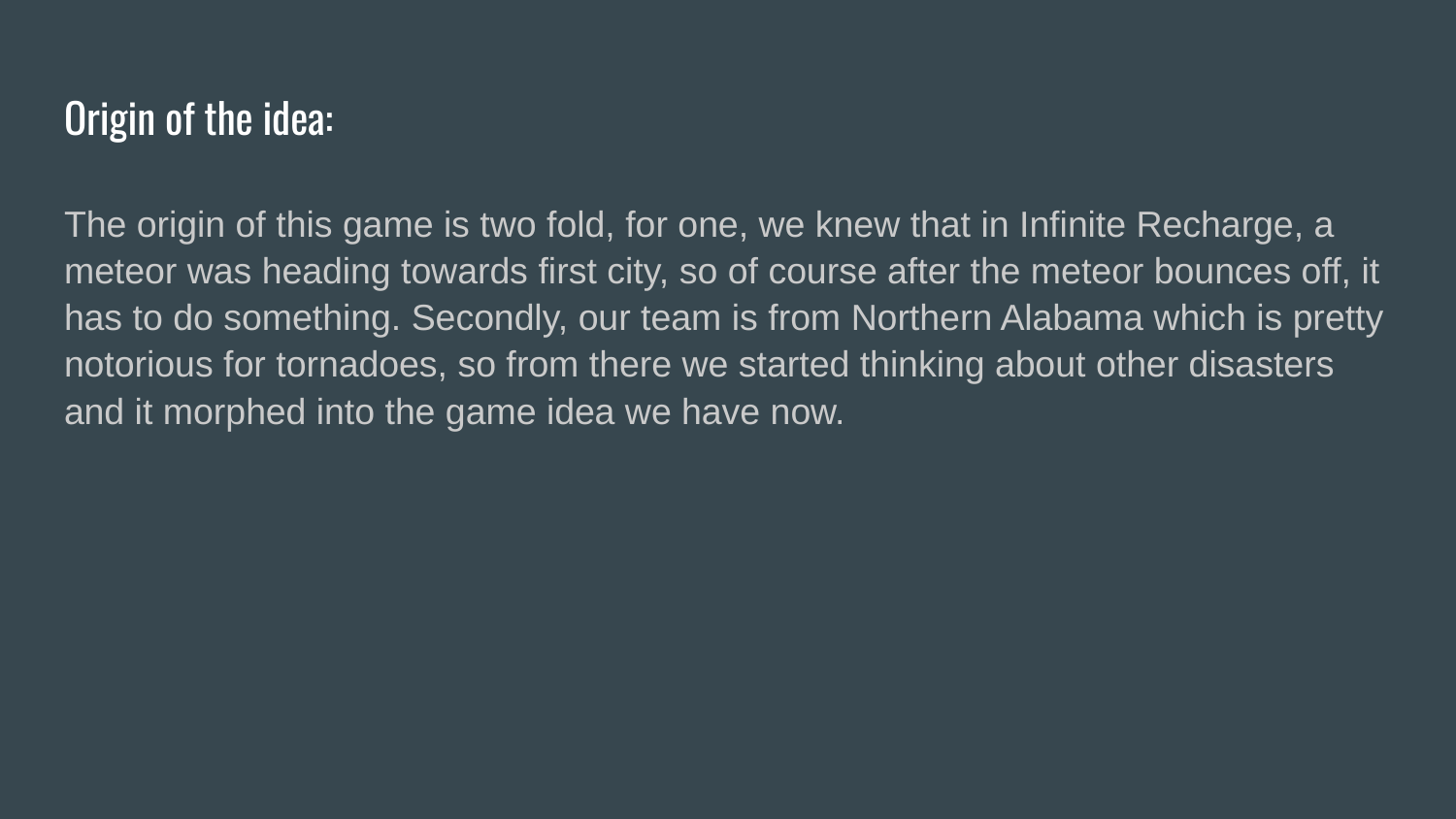

# Origin of the idea:
The origin of this game is two fold, for one, we knew that in Infinite Recharge, a meteor was heading towards first city, so of course after the meteor bounces off, it has to do something. Secondly, our team is from Northern Alabama which is pretty notorious for tornadoes, so from there we started thinking about other disasters and it morphed into the game idea we have now.